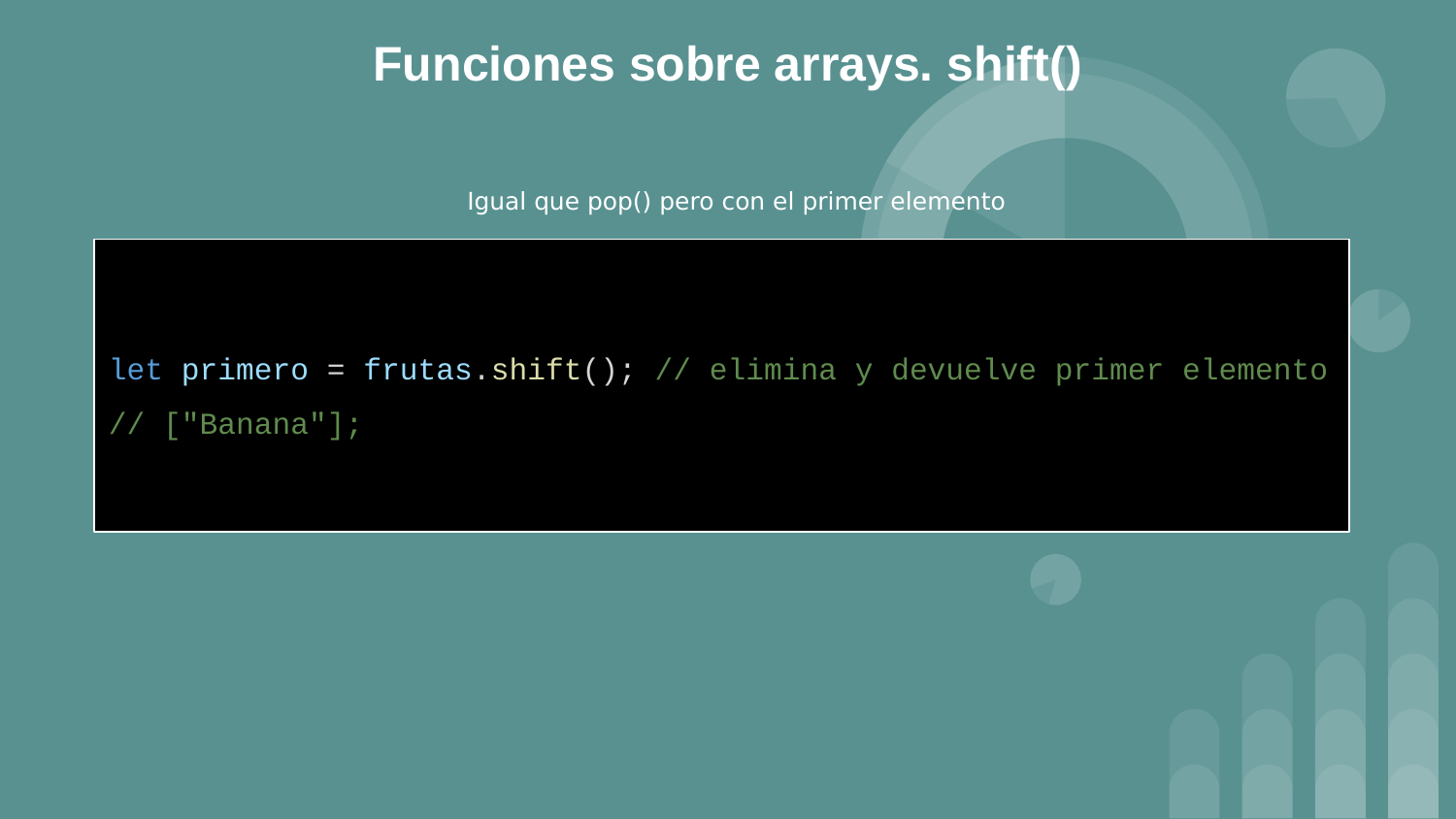

# Funciones sobre arrays. shift()
Igual que pop() pero con el primer elemento
let primero = frutas.shift(); // elimina y devuelve primer elemento
// ["Banana"];